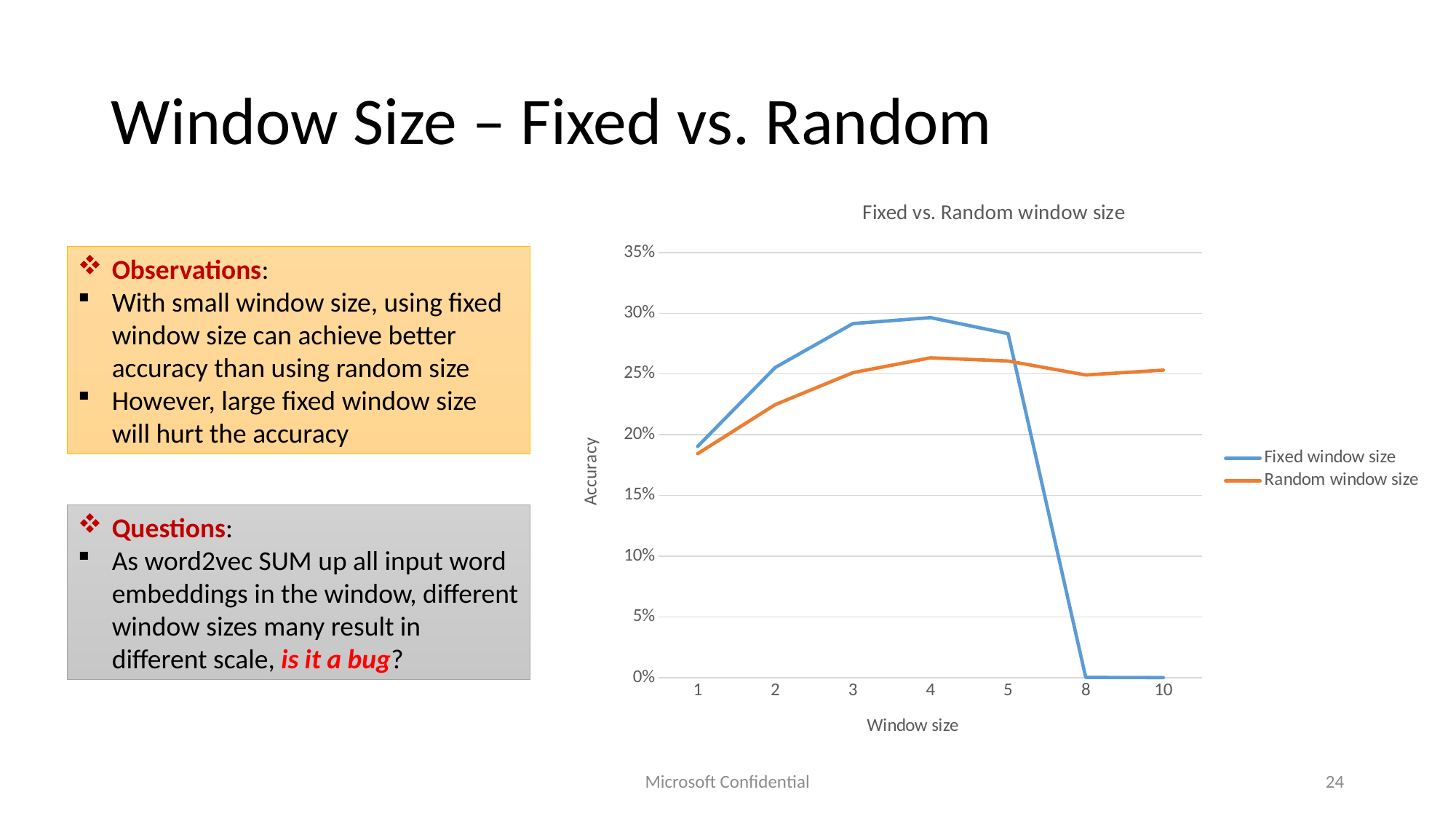

# Window Size – Fixed vs. Random

### Chart: Fixed vs. Random window size

| Category | Fixed window size | Random window size |
|---|---|---|
| 1 | 0.1904 | 0.1844 |
| 2 | 0.2554 | 0.2248 |
| 3 | 0.2915 | 0.2511 |
| 4 | 0.2964 | 0.2633 |
| 5 | 0.2832 | 0.2607 |
| 8 | 0.0002 | 0.2492 |
| 10 | 0.0001 | 0.2532 |
Observations:
With small window size, using fixed window size can achieve better accuracy than using random size
However, large fixed window size will hurt the accuracy
Questions:
As word2vec SUM up all input word embeddings in the window, different window sizes many result in different scale, is it a bug?
Microsoft Confidential
24